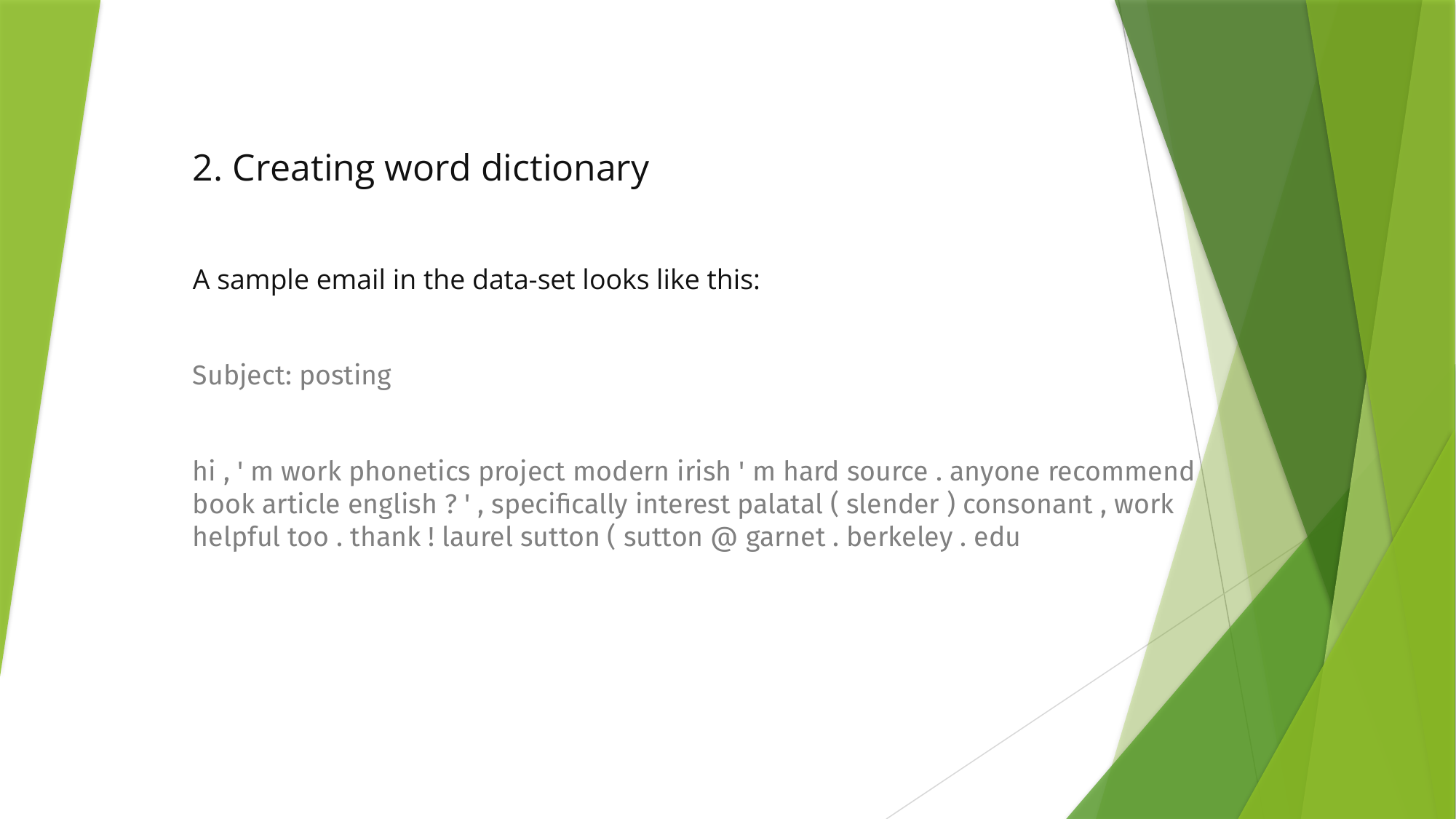

# 2. Creating word dictionary
A sample email in the data-set looks like this:

Subject: posting

hi , ' m work phonetics project modern irish ' m hard source . anyone recommend book article english ? ' , specifically interest palatal ( slender ) consonant , work helpful too . thank ! laurel sutton ( sutton @ garnet . berkeley . edu